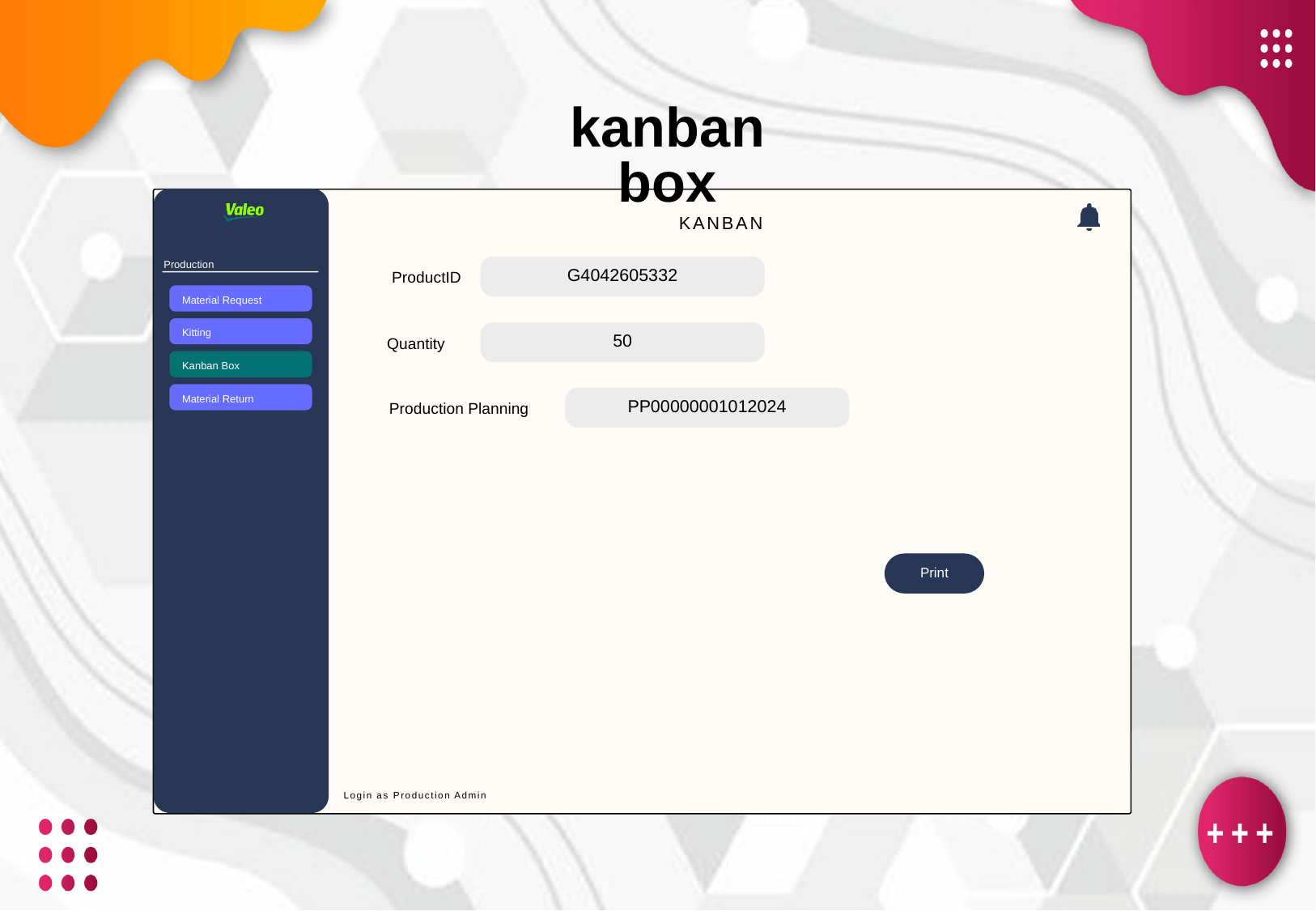

kanban box

 KANBAN
Production

G4042605332
ProductID

Material Request

Kitting

50
Quantity

Kanban Box

PP00000001012024
Material Return
Production Planning

Print
Login as Production Admin